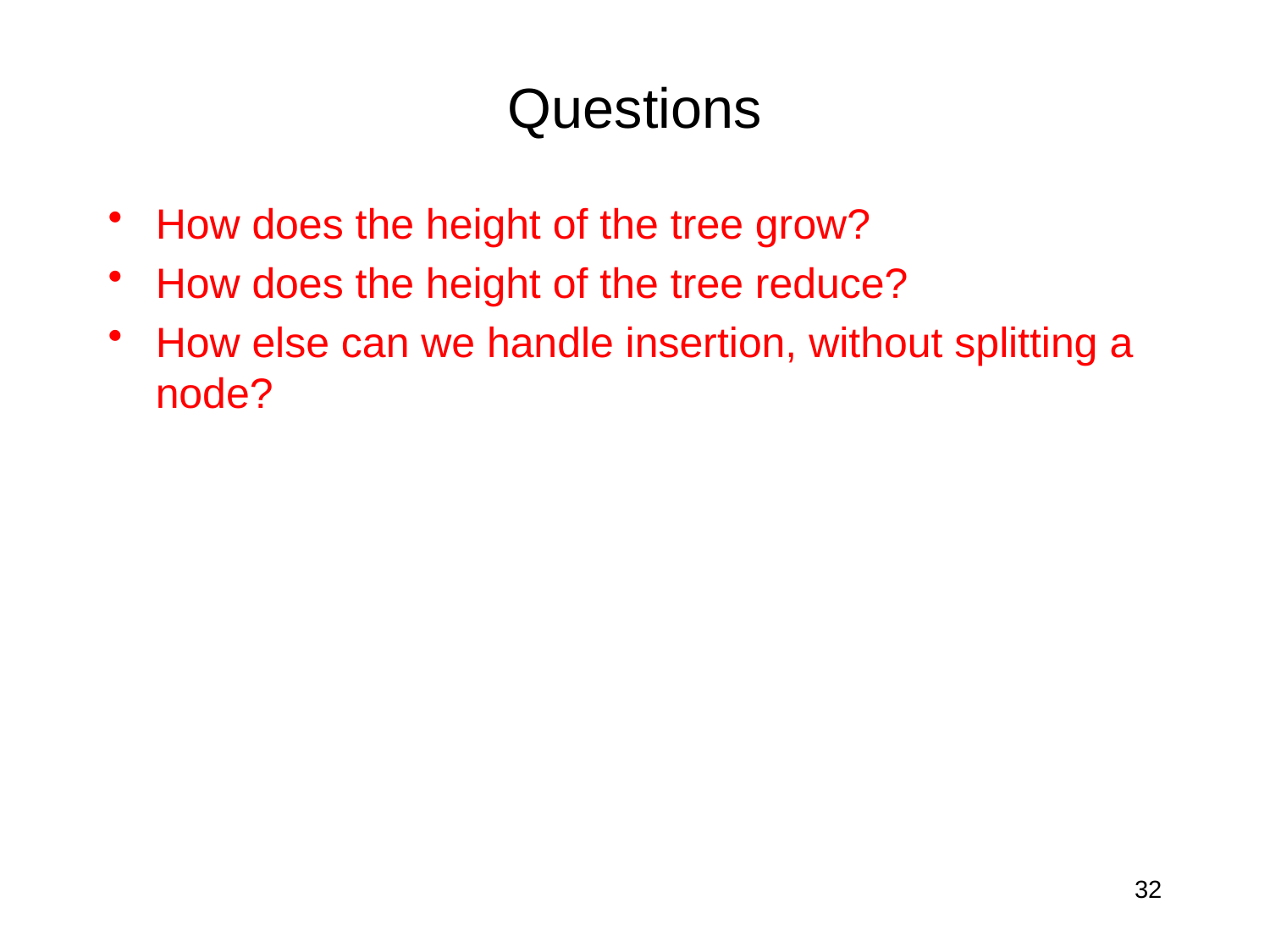

# Questions
How does the height of the tree grow?
How does the height of the tree reduce?
How else can we handle insertion, without splitting a node?

32